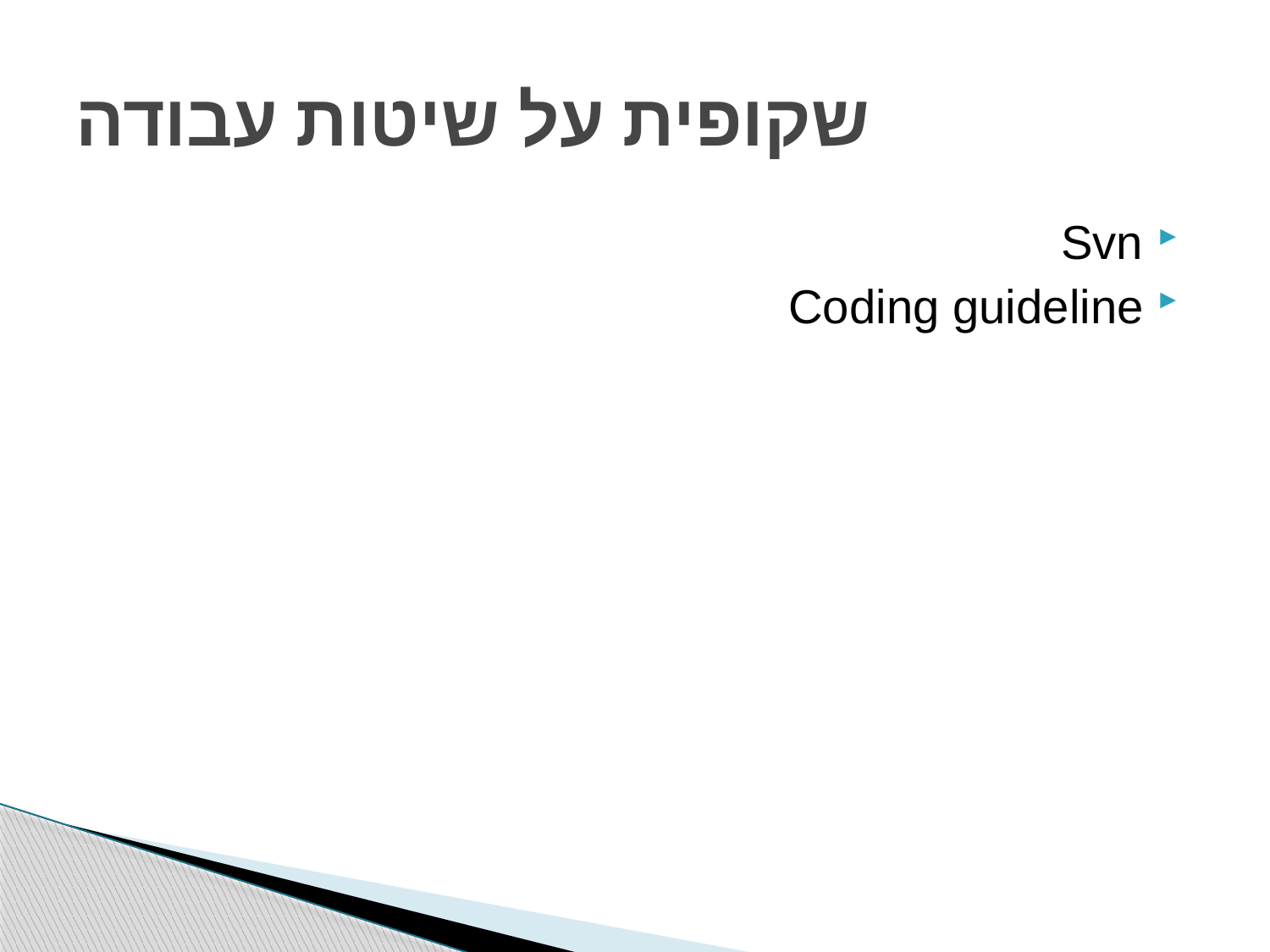

# שקופית על שיטות עבודה
Svn
Coding guideline